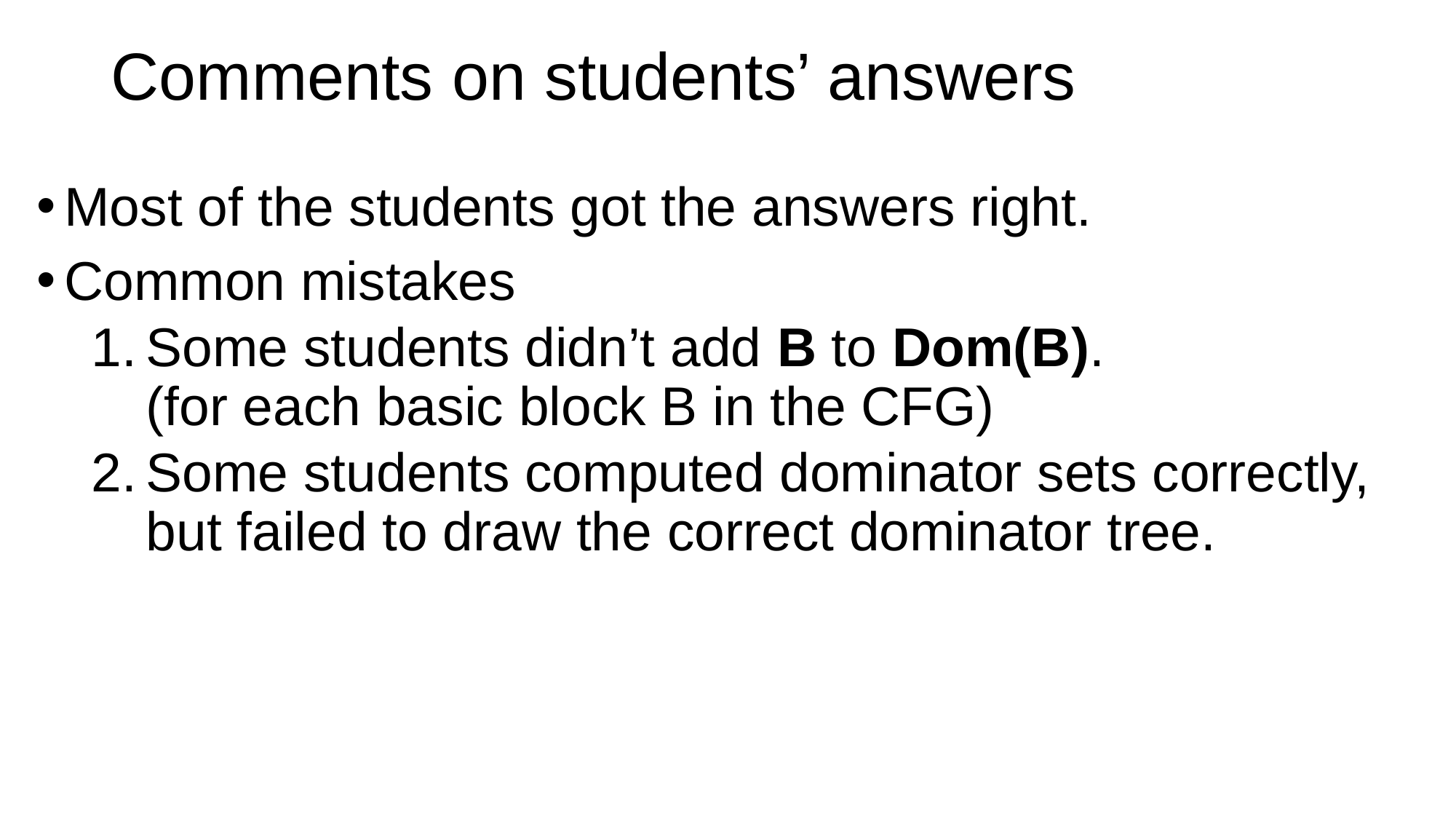

# Comments on students’ answers
Most of the students got the answers right.
Common mistakes
Some students didn’t add B to Dom(B).
(for each basic block B in the CFG)
Some students computed dominator sets correctly,
but failed to draw the correct dominator tree.